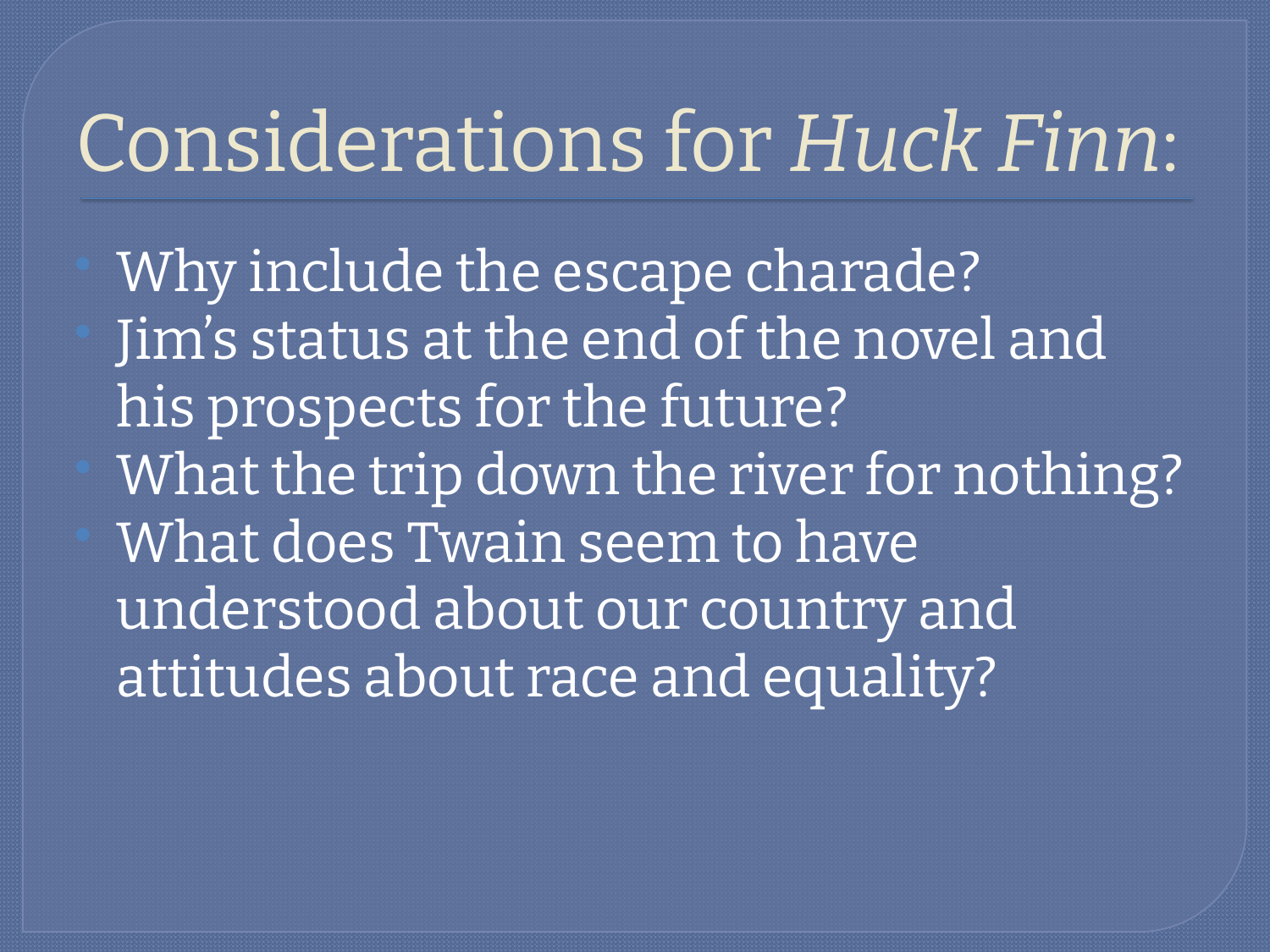

# Considerations for Huck Finn:
Why include the escape charade?
Jim’s status at the end of the novel and his prospects for the future?
What the trip down the river for nothing?
What does Twain seem to have understood about our country and attitudes about race and equality?